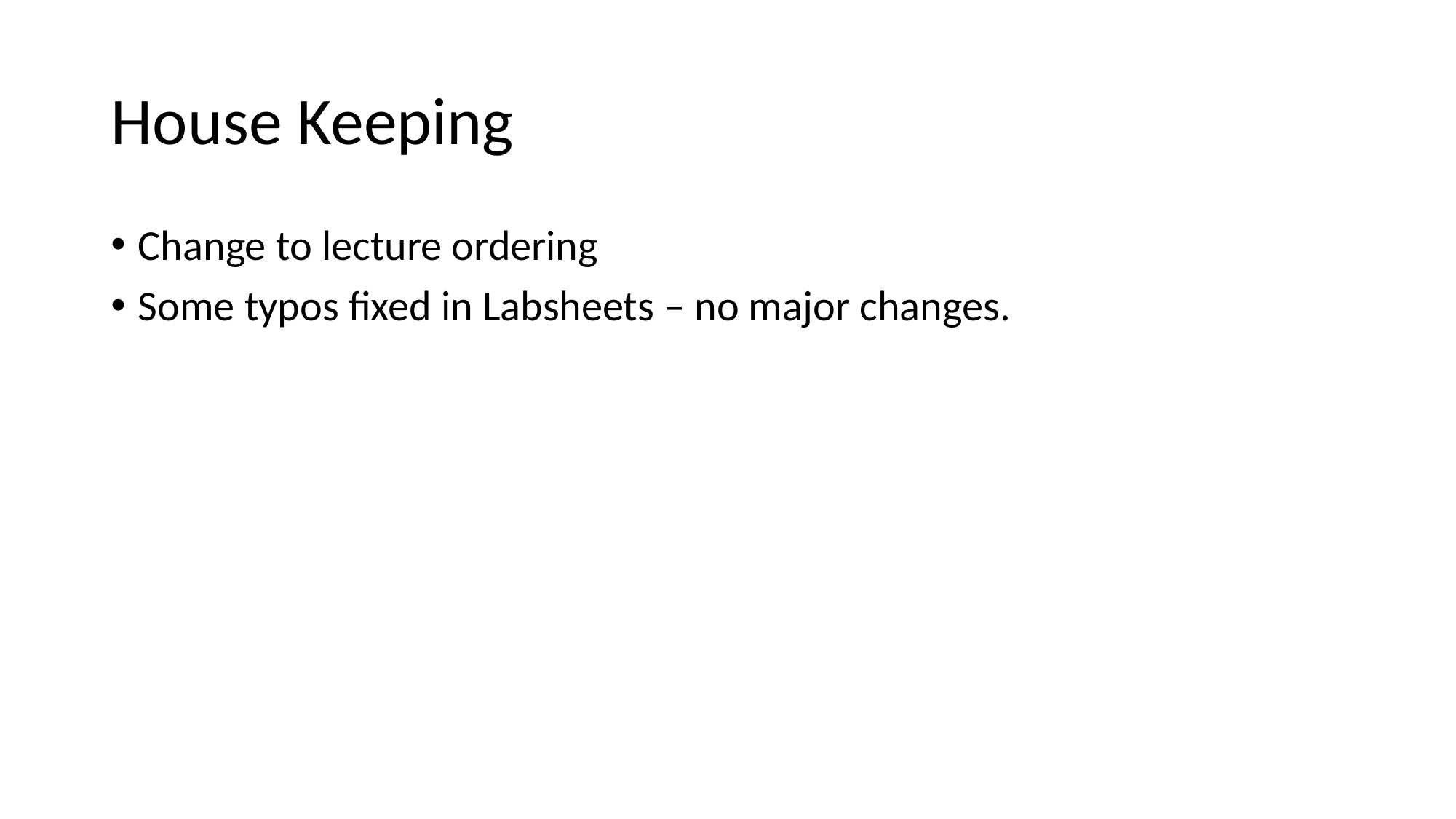

# House Keeping
Change to lecture ordering
Some typos fixed in Labsheets – no major changes.